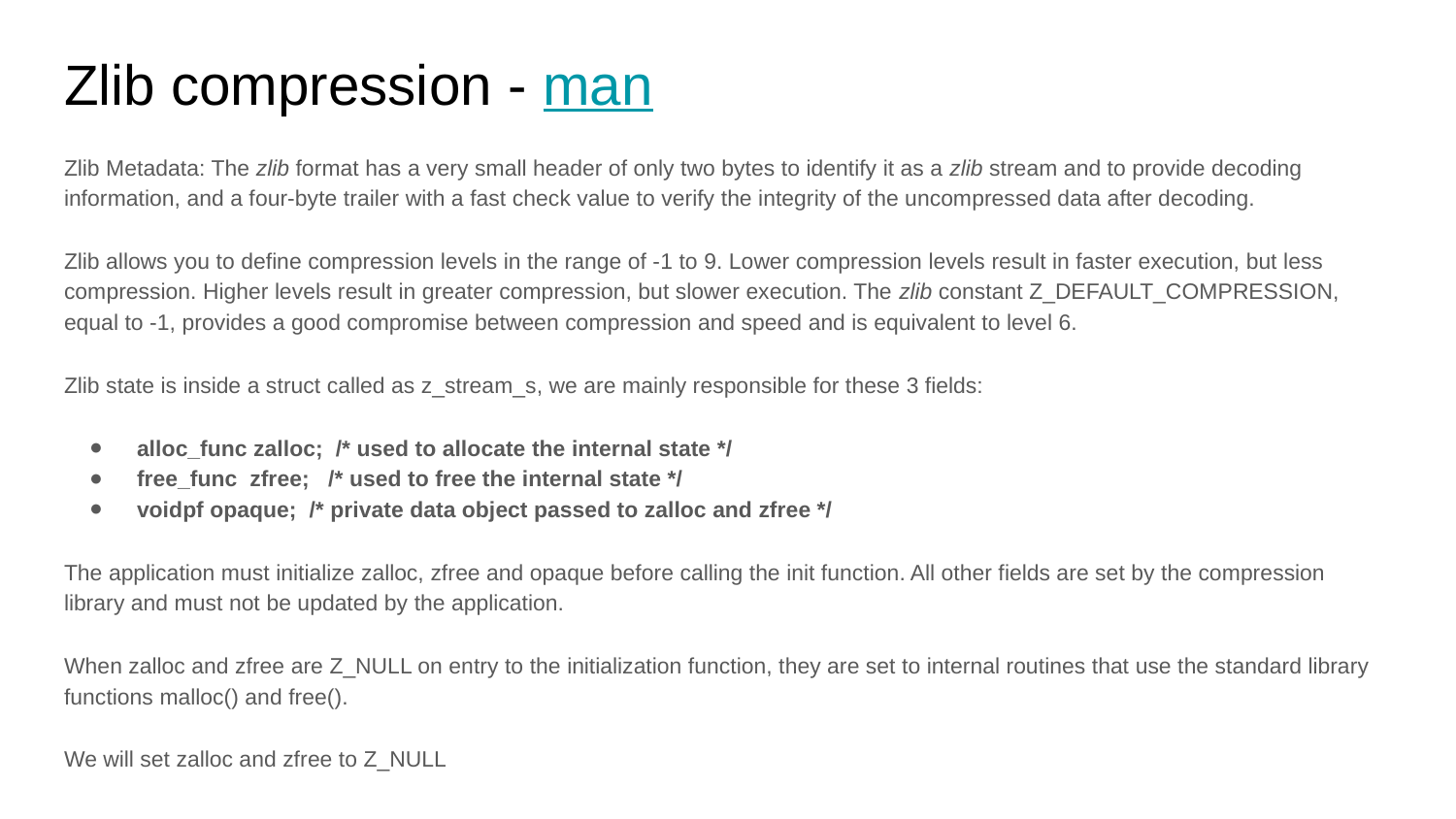

# Zlib compression - man
Zlib Metadata: The zlib format has a very small header of only two bytes to identify it as a zlib stream and to provide decoding information, and a four-byte trailer with a fast check value to verify the integrity of the uncompressed data after decoding.
Zlib allows you to define compression levels in the range of -1 to 9. Lower compression levels result in faster execution, but less compression. Higher levels result in greater compression, but slower execution. The zlib constant Z_DEFAULT_COMPRESSION, equal to -1, provides a good compromise between compression and speed and is equivalent to level 6.
Zlib state is inside a struct called as z_stream_s, we are mainly responsible for these 3 fields:
alloc_func zalloc;  /* used to allocate the internal state */
free_func  zfree;   /* used to free the internal state */
voidpf opaque;  /* private data object passed to zalloc and zfree */
The application must initialize zalloc, zfree and opaque before calling the init function. All other fields are set by the compression library and must not be updated by the application.
When zalloc and zfree are Z_NULL on entry to the initialization function, they are set to internal routines that use the standard library functions malloc() and free().
We will set zalloc and zfree to Z_NULL